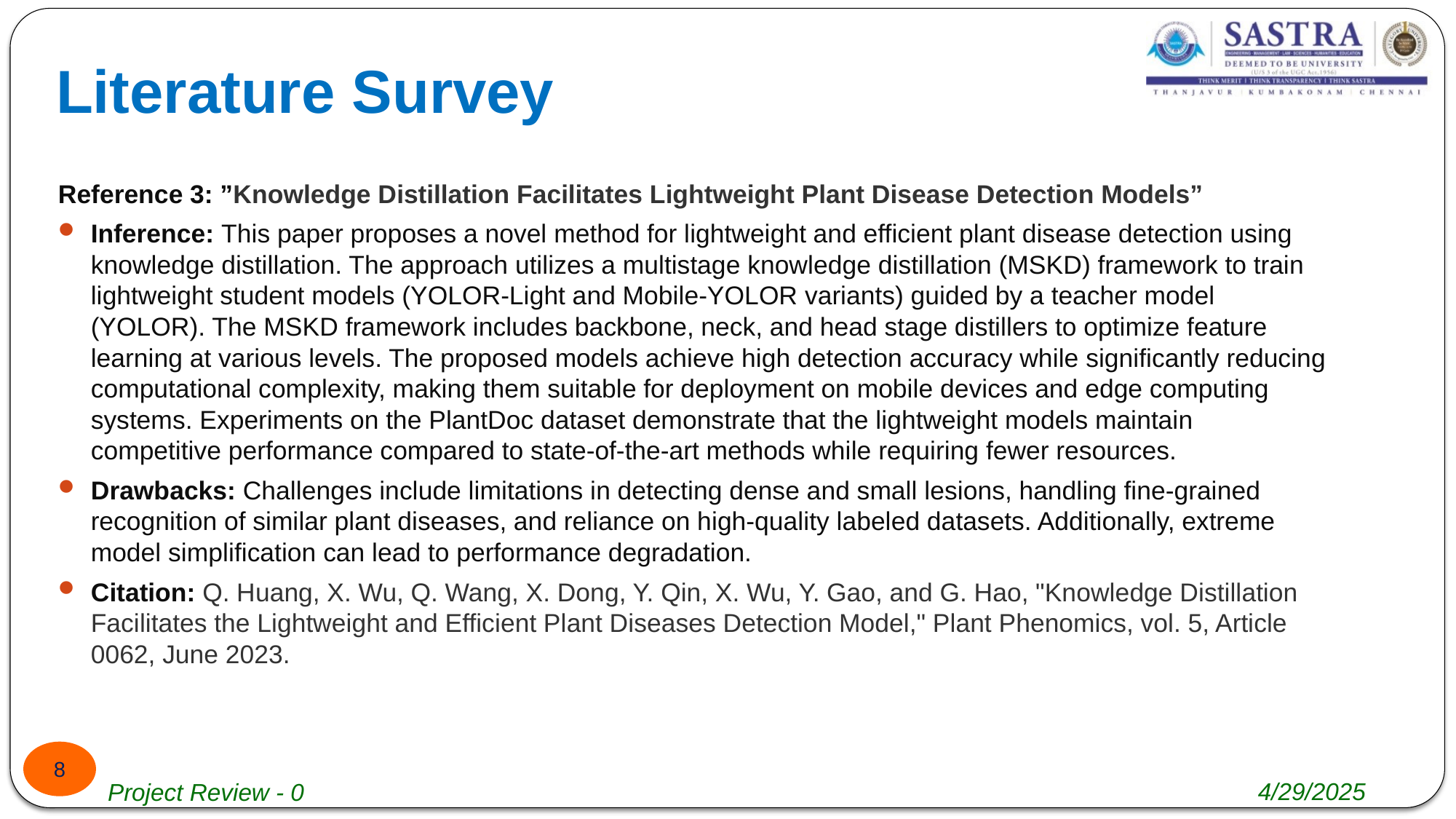

# Literature Survey
Reference 3: ”Knowledge Distillation Facilitates Lightweight Plant Disease Detection Models”
Inference: This paper proposes a novel method for lightweight and efficient plant disease detection using knowledge distillation. The approach utilizes a multistage knowledge distillation (MSKD) framework to train lightweight student models (YOLOR-Light and Mobile-YOLOR variants) guided by a teacher model (YOLOR). The MSKD framework includes backbone, neck, and head stage distillers to optimize feature learning at various levels. The proposed models achieve high detection accuracy while significantly reducing computational complexity, making them suitable for deployment on mobile devices and edge computing systems. Experiments on the PlantDoc dataset demonstrate that the lightweight models maintain competitive performance compared to state-of-the-art methods while requiring fewer resources.
Drawbacks: Challenges include limitations in detecting dense and small lesions, handling fine-grained recognition of similar plant diseases, and reliance on high-quality labeled datasets. Additionally, extreme model simplification can lead to performance degradation.
Citation: Q. Huang, X. Wu, Q. Wang, X. Dong, Y. Qin, X. Wu, Y. Gao, and G. Hao, "Knowledge Distillation Facilitates the Lightweight and Efficient Plant Diseases Detection Model," Plant Phenomics, vol. 5, Article 0062, June 2023.
8
4/29/2025
Project Review - 0